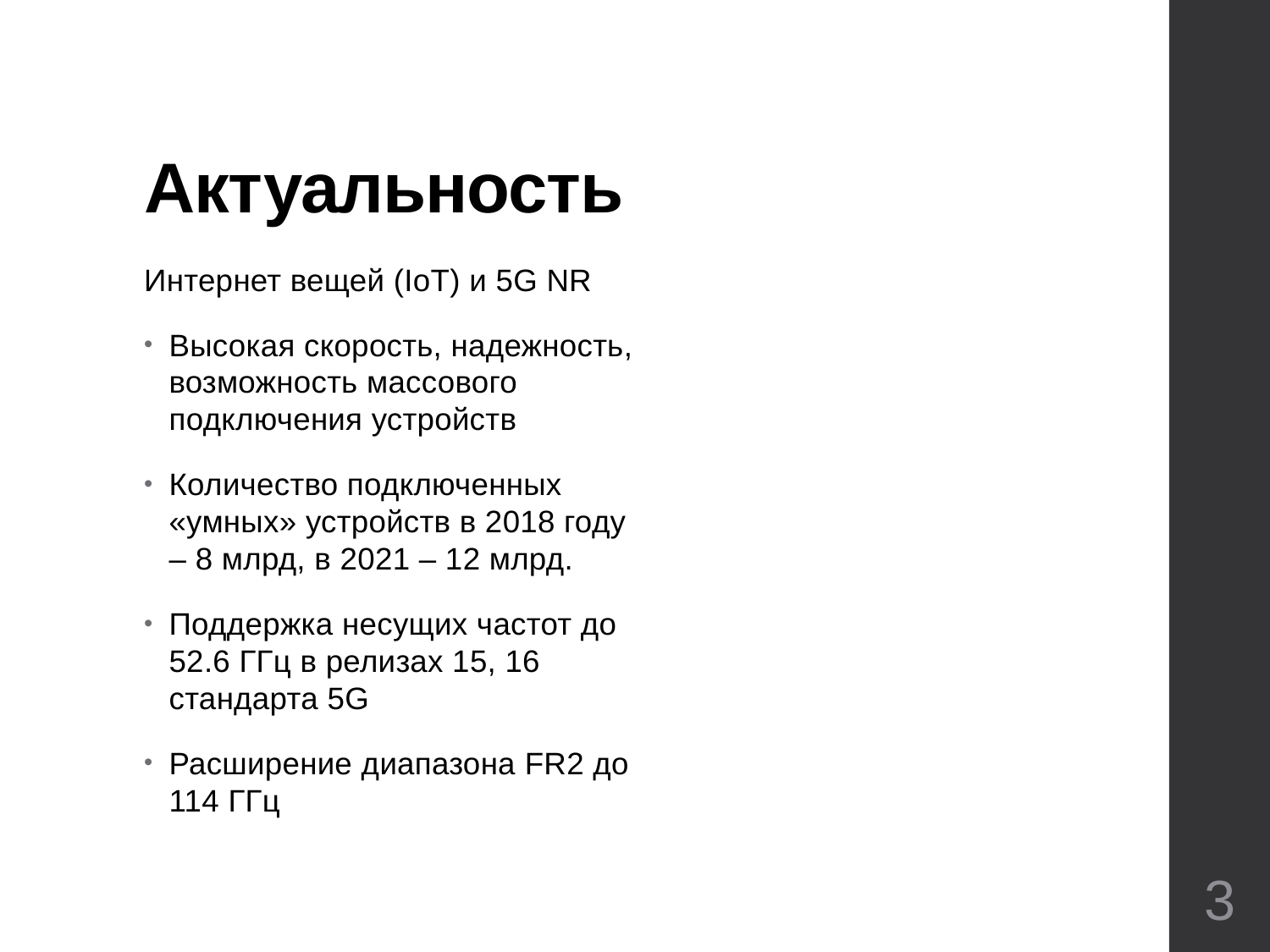

# Актуальность
Интернет вещей (IoT) и 5G NR
Высокая скорость, надежность, возможность массового подключения устройств
Количество подключенных «умных» устройств в 2018 году – 8 млрд, в 2021 – 12 млрд.
Поддержка несущих частот до 52.6 ГГц в релизах 15, 16 стандарта 5G
Расширение диапазона FR2 до 114 ГГц
3